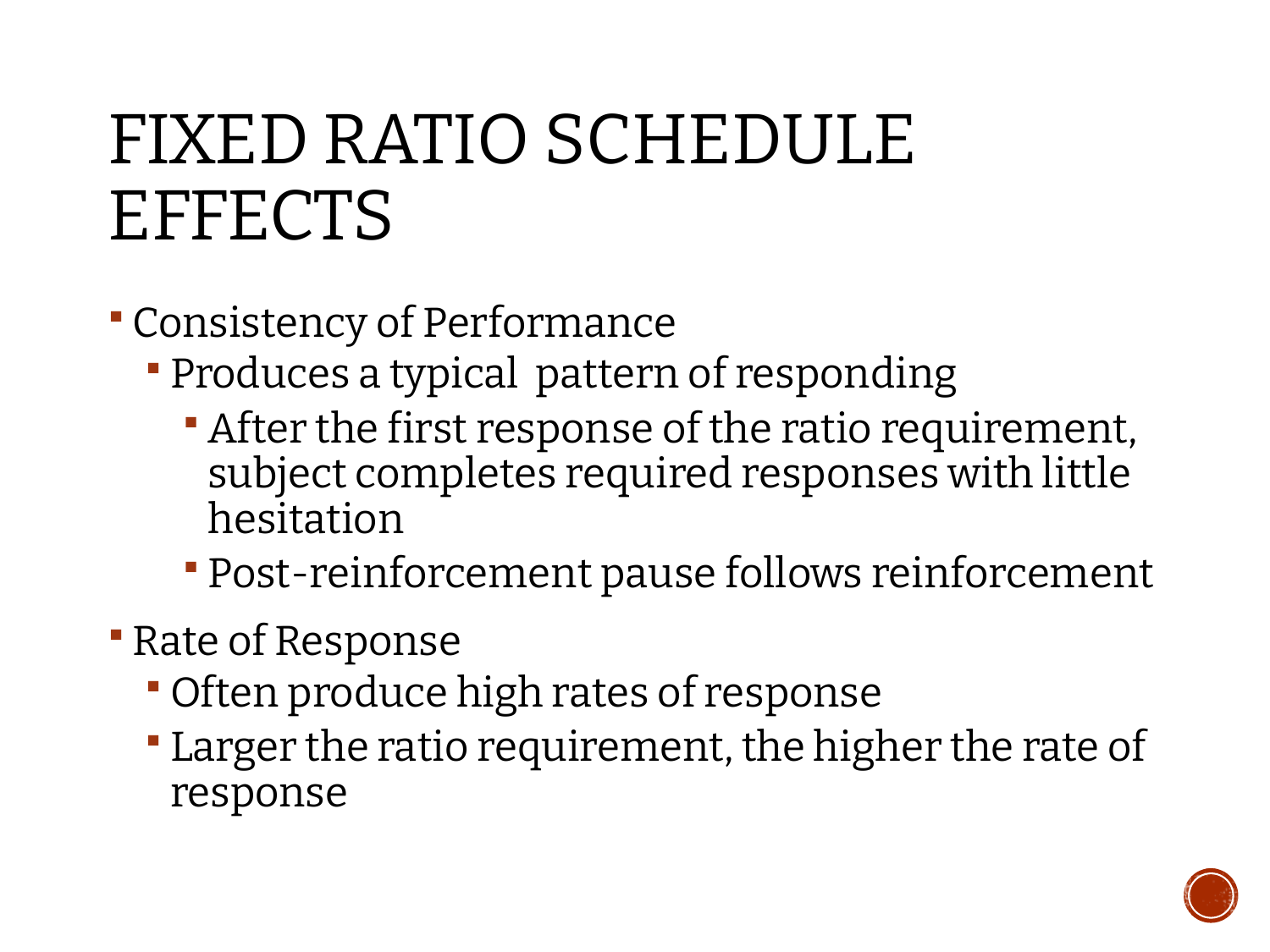

# Fixed ratio Schedule Effects
Consistency of Performance
Produces a typical  pattern of responding
After the first response of the ratio requirement, subject completes required responses with little hesitation
Post-reinforcement pause follows reinforcement
Rate of Response
Often produce high rates of response
Larger the ratio requirement, the higher the rate of response